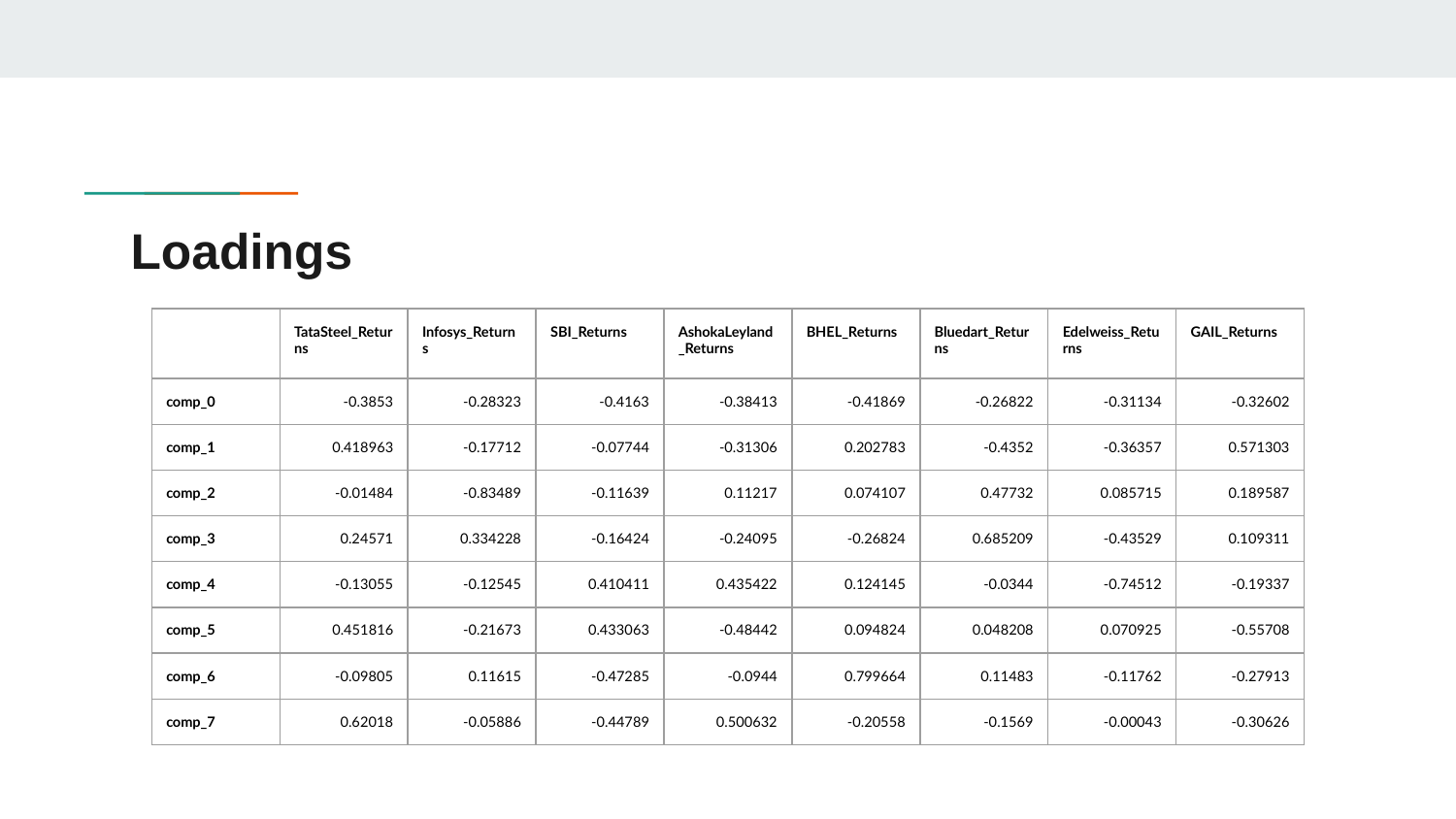

# Loadings
|  | TataSteel\_Returns | Infosys\_Returns | SBI\_Returns | AshokaLeyland\_Returns | BHEL\_Returns | Bluedart\_Returns | Edelweiss\_Returns | GAIL\_Returns |
| --- | --- | --- | --- | --- | --- | --- | --- | --- |
| comp\_0 | -0.3853 | -0.28323 | -0.4163 | -0.38413 | -0.41869 | -0.26822 | -0.31134 | -0.32602 |
| comp\_1 | 0.418963 | -0.17712 | -0.07744 | -0.31306 | 0.202783 | -0.4352 | -0.36357 | 0.571303 |
| comp\_2 | -0.01484 | -0.83489 | -0.11639 | 0.11217 | 0.074107 | 0.47732 | 0.085715 | 0.189587 |
| comp\_3 | 0.24571 | 0.334228 | -0.16424 | -0.24095 | -0.26824 | 0.685209 | -0.43529 | 0.109311 |
| comp\_4 | -0.13055 | -0.12545 | 0.410411 | 0.435422 | 0.124145 | -0.0344 | -0.74512 | -0.19337 |
| comp\_5 | 0.451816 | -0.21673 | 0.433063 | -0.48442 | 0.094824 | 0.048208 | 0.070925 | -0.55708 |
| comp\_6 | -0.09805 | 0.11615 | -0.47285 | -0.0944 | 0.799664 | 0.11483 | -0.11762 | -0.27913 |
| comp\_7 | 0.62018 | -0.05886 | -0.44789 | 0.500632 | -0.20558 | -0.1569 | -0.00043 | -0.30626 |